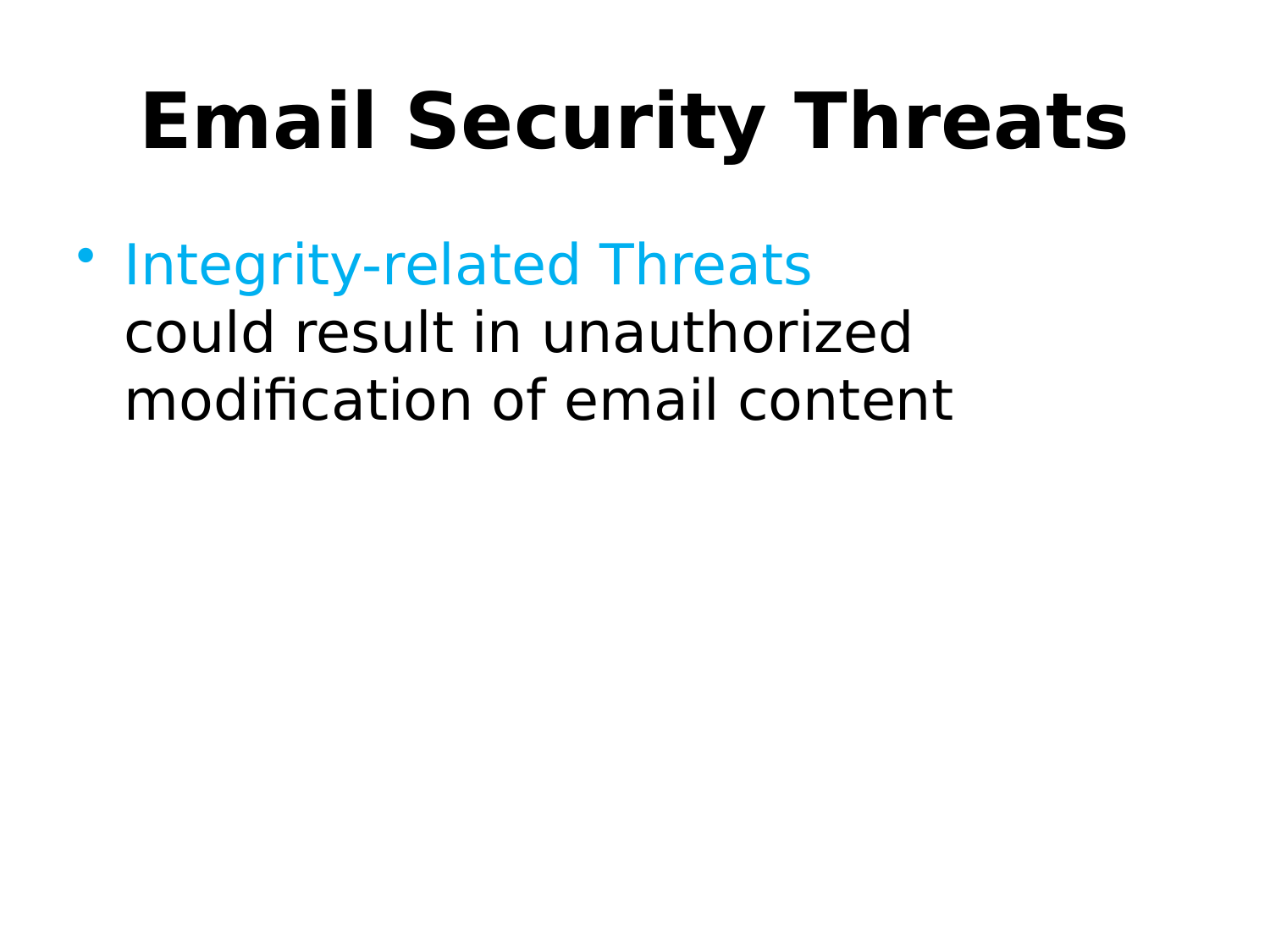

# Email Security Threats
Integrity-related Threats                   could result in unauthorized modification of email content